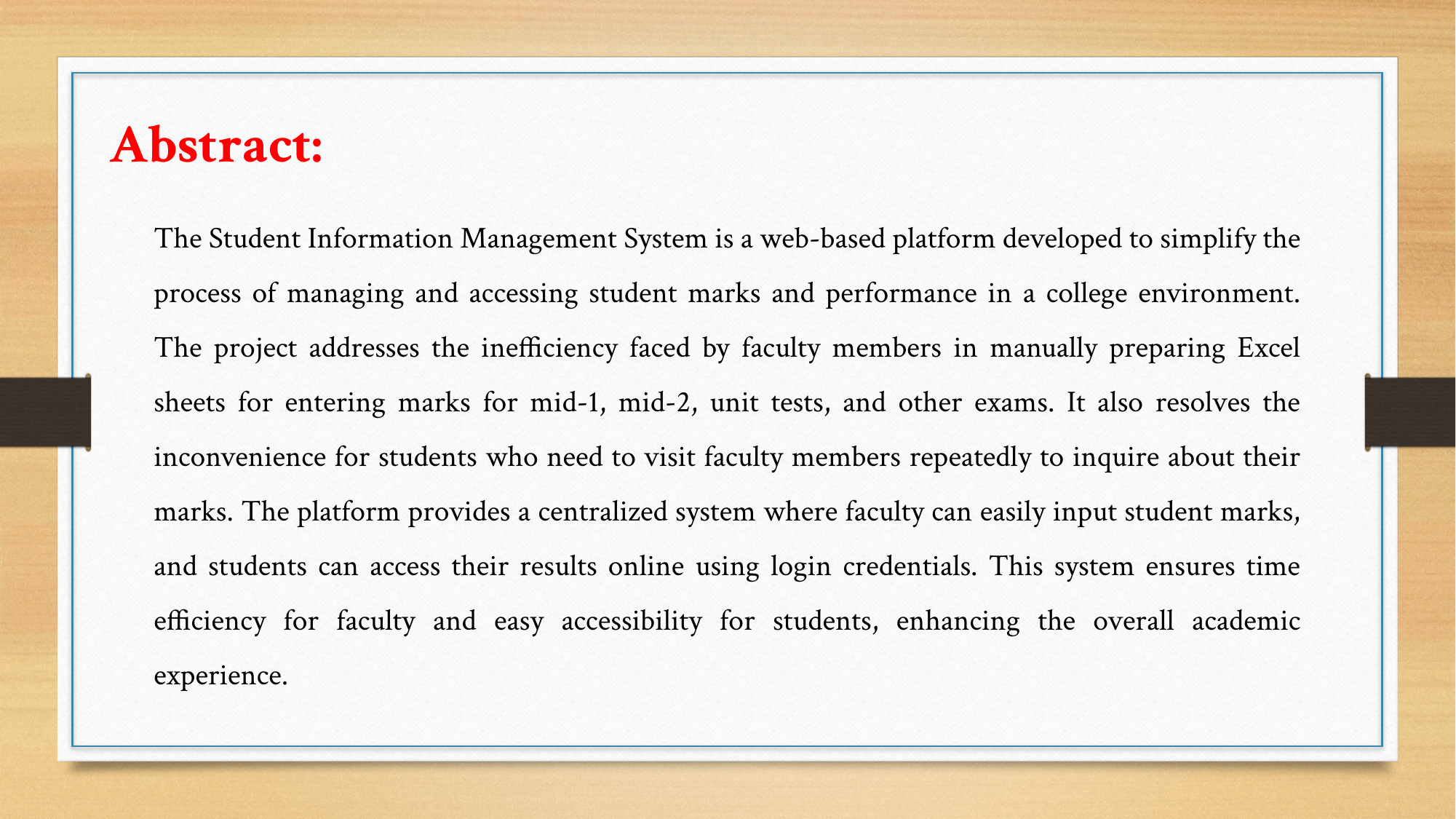

Abstract:
The Student Information Management System is a web-based platform developed to simplify the process of managing and accessing student marks and performance in a college environment. The project addresses the inefficiency faced by faculty members in manually preparing Excel sheets for entering marks for mid-1, mid-2, unit tests, and other exams. It also resolves the inconvenience for students who need to visit faculty members repeatedly to inquire about their marks. The platform provides a centralized system where faculty can easily input student marks, and students can access their results online using login credentials. This system ensures time efficiency for faculty and easy accessibility for students, enhancing the overall academic experience.